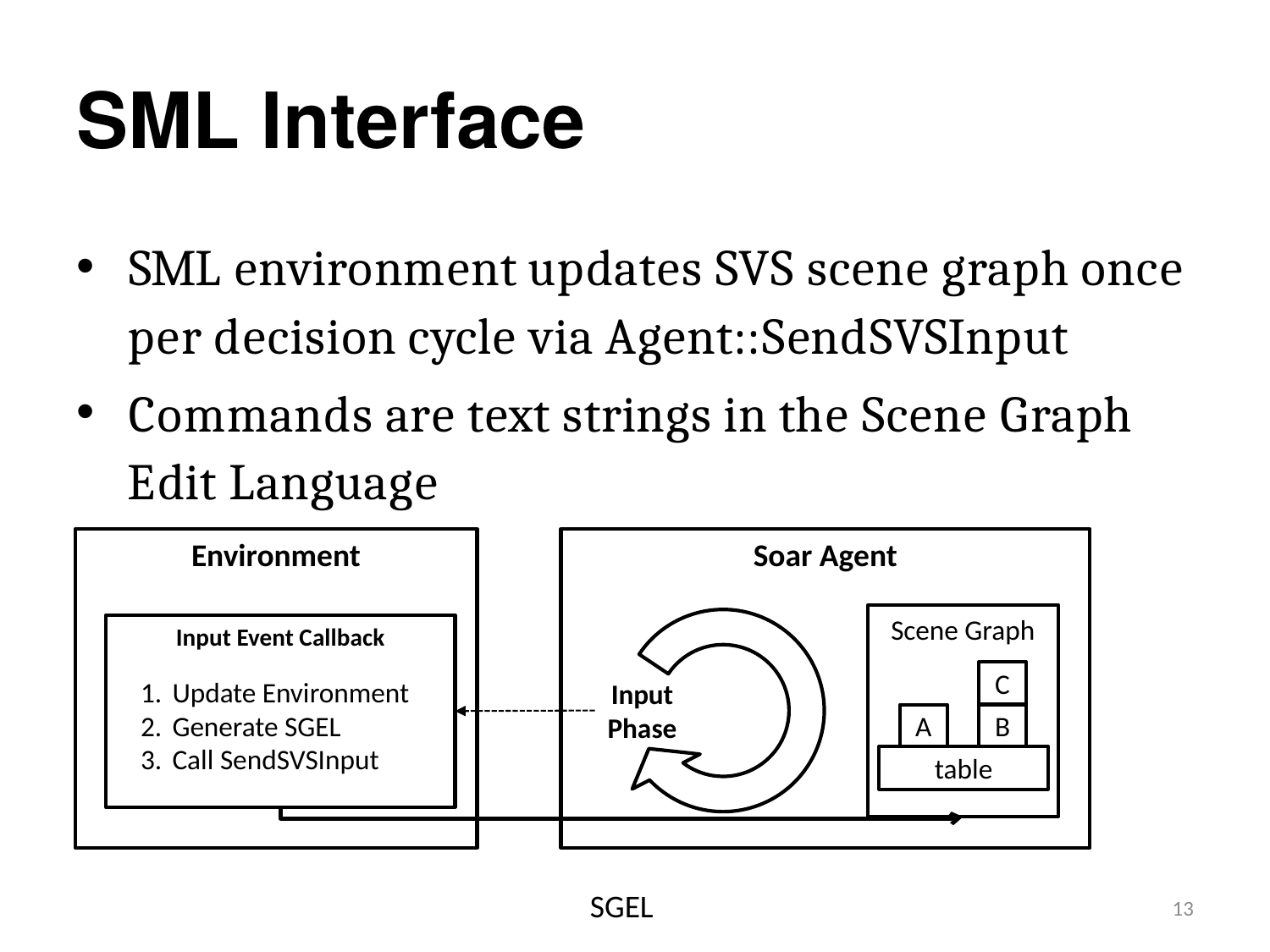

# SML Interface
SML environment updates SVS scene graph once per decision cycle via Agent::SendSVSInput
Commands are text strings in the Scene Graph Edit Language

Environment
Soar Agent

Scene Graph
Input Event Callback
C
Update Environment
Generate SGEL
Call SendSVSInput
Input
Phase
A
B
table
SGEL
13